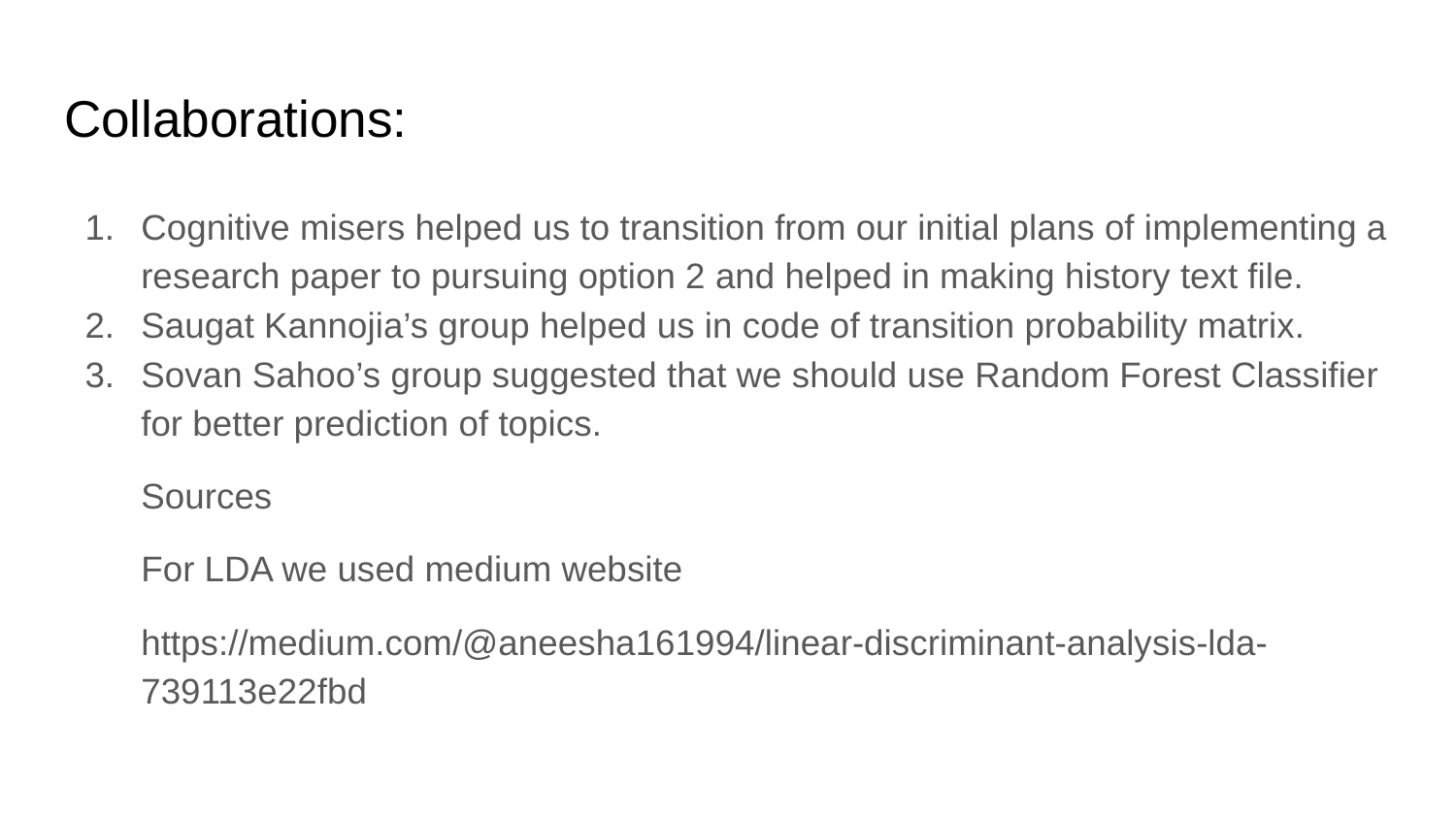

# Collaborations:

Cognitive misers helped us to transition from our initial plans of implementing a research paper to pursuing option 2 and helped in making history text file.
Saugat Kannojia’s group helped us in code of transition probability matrix.
Sovan Sahoo’s group suggested that we should use Random Forest Classifier for better prediction of topics.
Sources
For LDA we used medium website
https://medium.com/@aneesha161994/linear-discriminant-analysis-lda-739113e22fbd